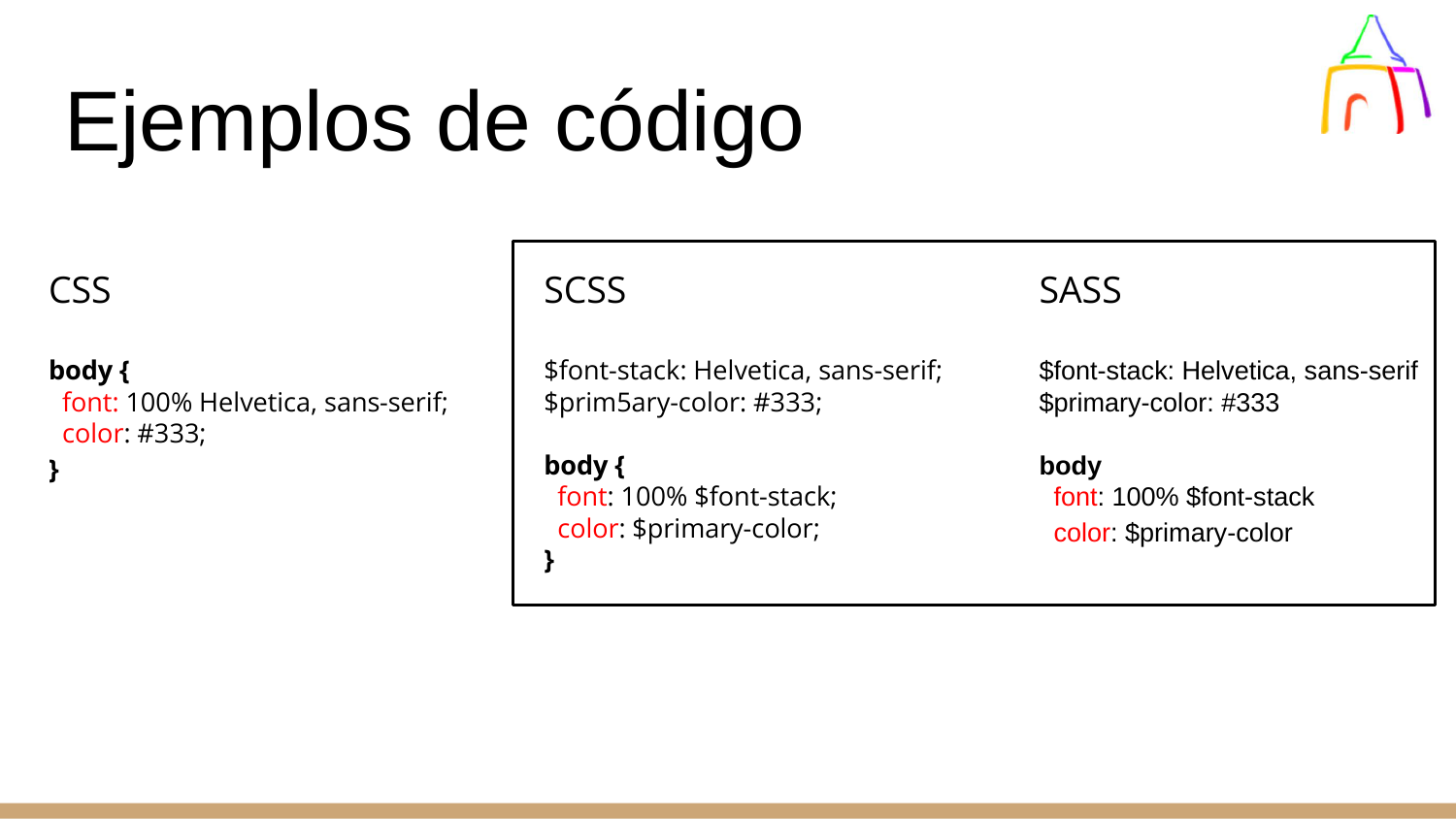

# Ejemplos de código

CSS

body {
  font: 100% Helvetica, sans-serif;
  color: #333;
}

SCSS

$font-stack: Helvetica, sans-serif;
$prim5ary-color: #333;

body {
  font: 100% $font-stack;
  color: $primary-color;
}
SASS

$font-stack: Helvetica, sans-serif
$primary-color: #333

body
  font: 100% $font-stack
  color: $primary-color